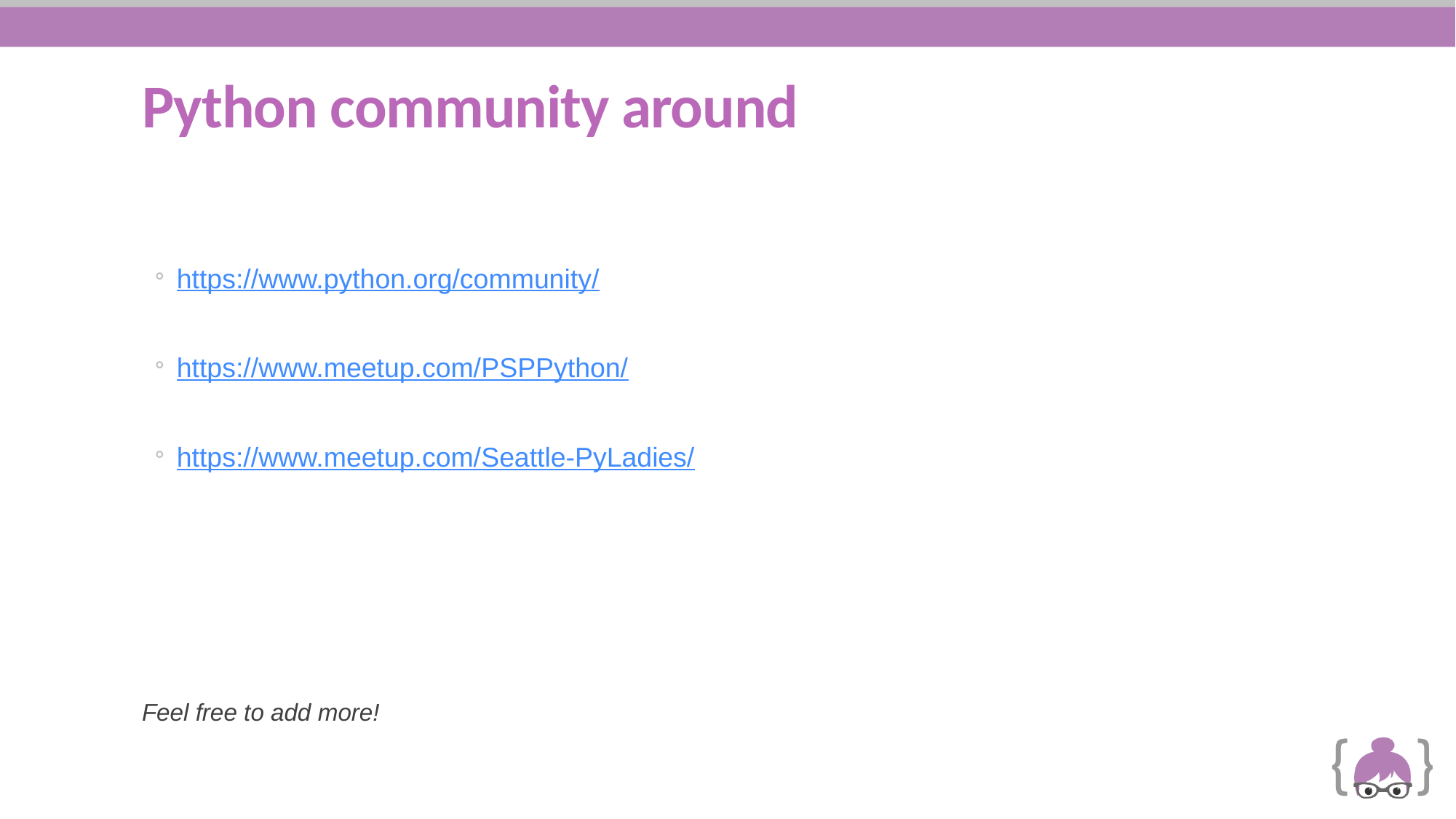

# Python community around

https://www.python.org/community/

https://www.meetup.com/PSPPython/

https://www.meetup.com/Seattle-PyLadies/

Feel free to add more!